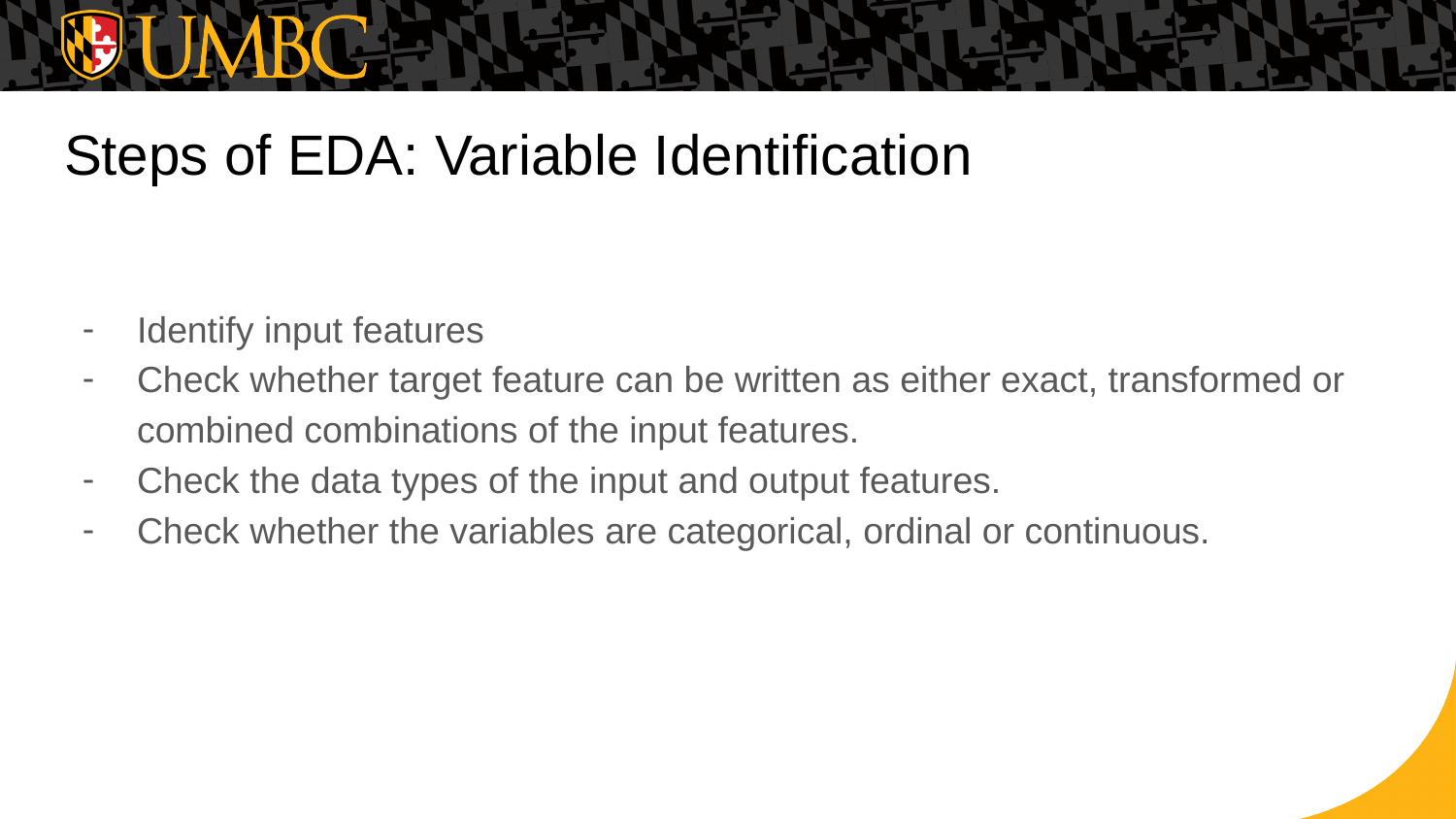

# Steps of EDA: Variable Identification
Identify input features
Check whether target feature can be written as either exact, transformed or combined combinations of the input features.
Check the data types of the input and output features.
Check whether the variables are categorical, ordinal or continuous.